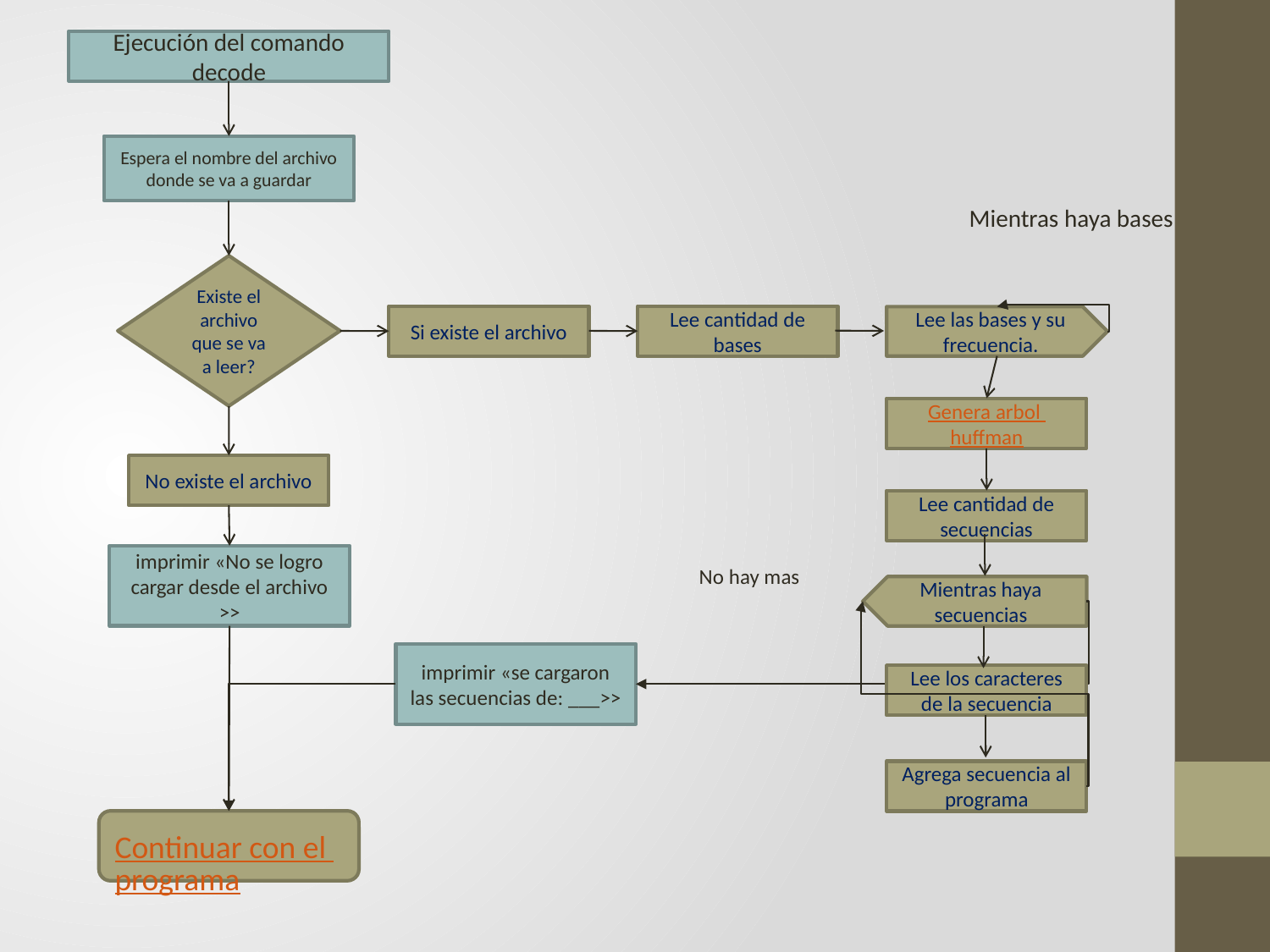

Ejecución del comando decode
Espera el nombre del archivo donde se va a guardar
Mientras haya bases
Existe el archivo que se va a leer?
Si existe el archivo
Lee cantidad de bases
Lee las bases y su frecuencia.
Genera arbol huffman
No existe el archivo
Lee cantidad de secuencias
imprimir «No se logro cargar desde el archivo >>
No hay mas
Mientras haya secuencias
imprimir «se cargaron las secuencias de: ___>>
Lee los caracteres de la secuencia
Agrega secuencia al programa
Continuar con el programa